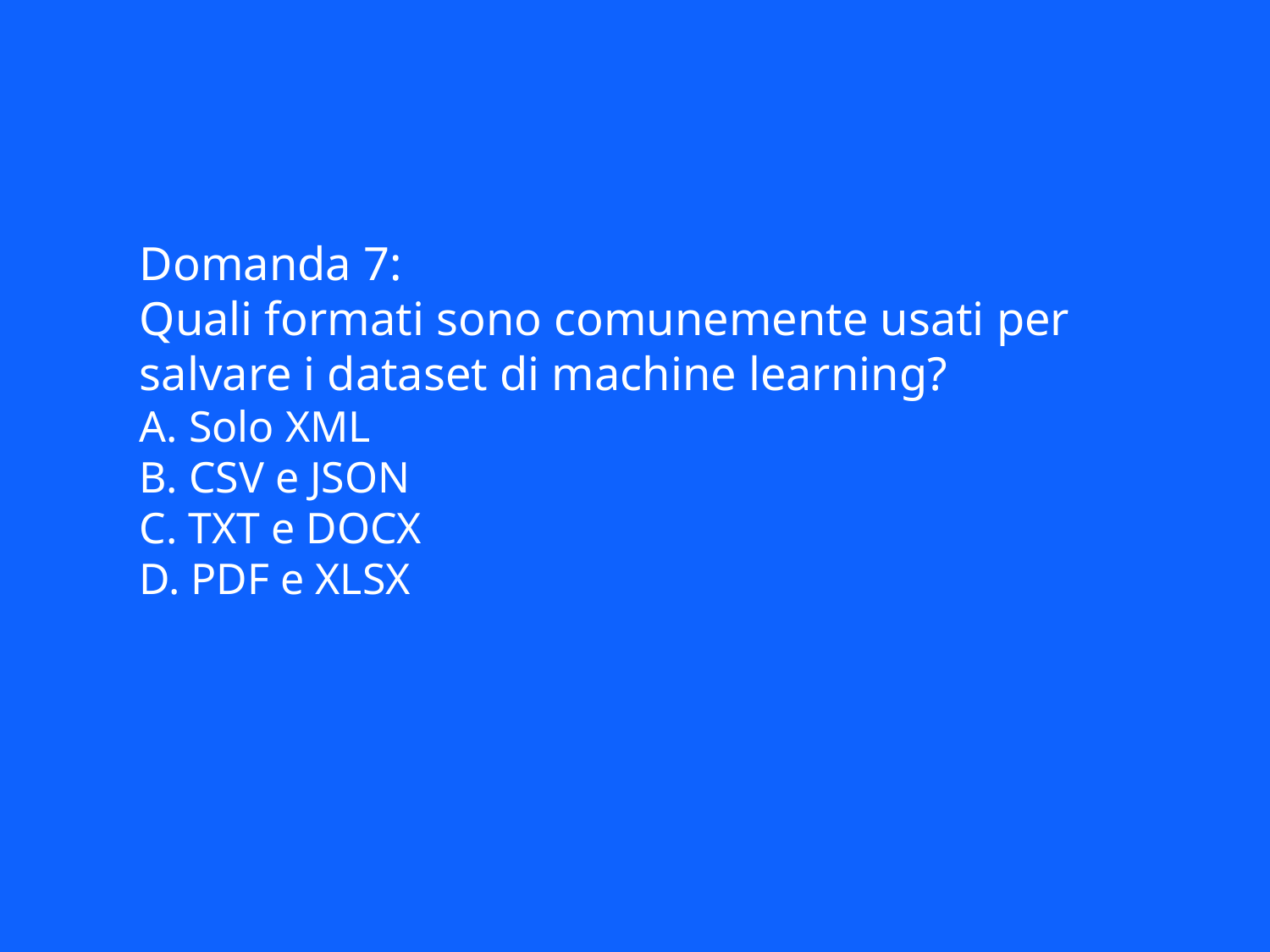

Domanda 7:
Quali formati sono comunemente usati per salvare i dataset di machine learning?
A. Solo XML
B. CSV e JSON
C. TXT e DOCX
D. PDF e XLSX